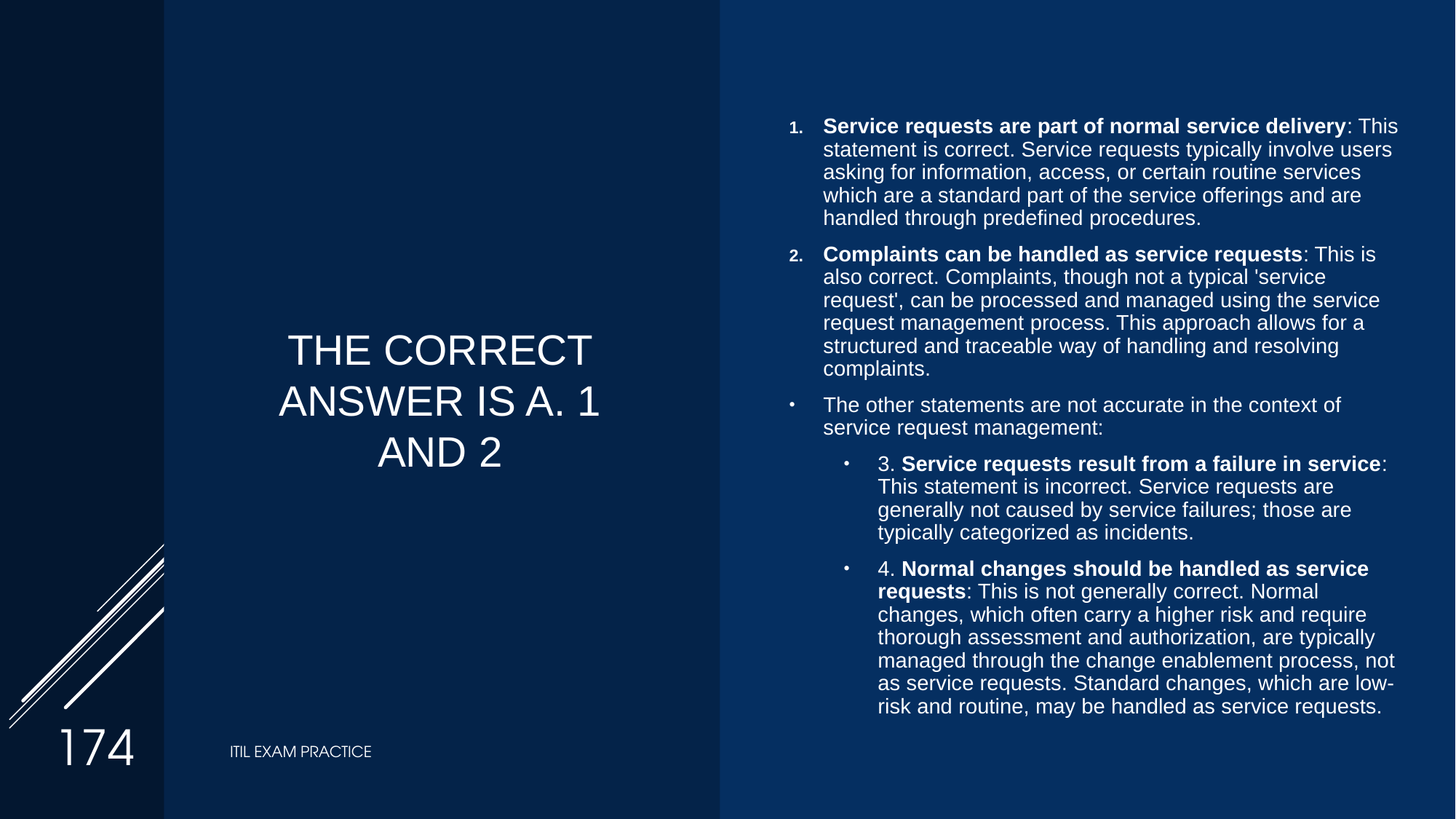

Service requests are part of normal service delivery: This statement is correct. Service requests typically involve users asking for information, access, or certain routine services which are a standard part of the service offerings and are handled through predefined procedures.
Complaints can be handled as service requests: This is also correct. Complaints, though not a typical 'service request', can be processed and managed using the service request management process. This approach allows for a structured and traceable way of handling and resolving complaints.
The other statements are not accurate in the context of service request management:
3. Service requests result from a failure in service: This statement is incorrect. Service requests are generally not caused by service failures; those are typically categorized as incidents.
4. Normal changes should be handled as service requests: This is not generally correct. Normal changes, which often carry a higher risk and require thorough assessment and authorization, are typically managed through the change enablement process, not as service requests. Standard changes, which are low-risk and routine, may be handled as service requests.
# The correct Answer is A. 1 and 2
174
ITIL EXAM PRACTICE